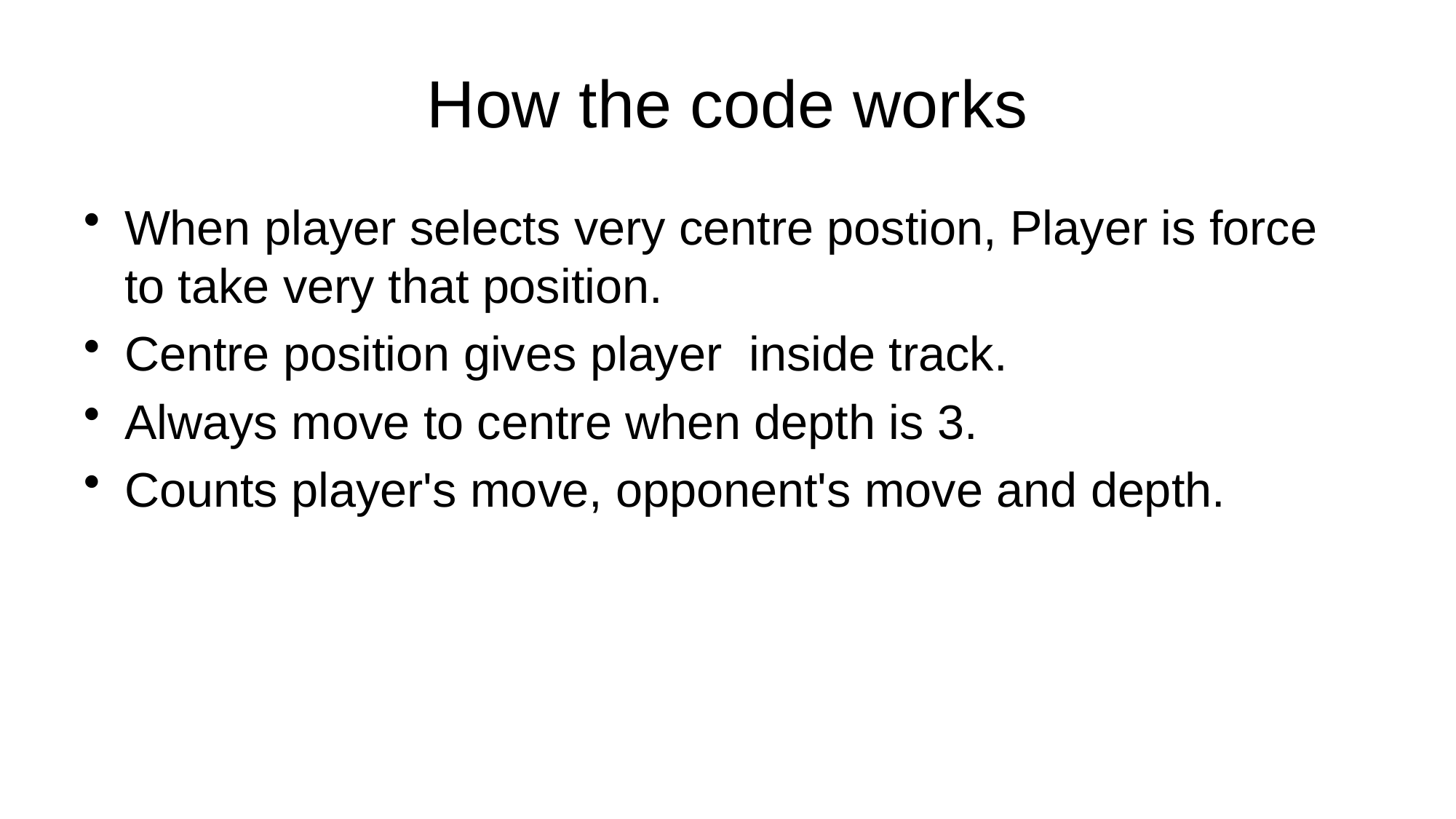

# How the code works
When player selects very centre postion, Player is force to take very that position.
Centre position gives player  inside track.
Always move to centre when depth is 3.
Counts player's move, opponent's move and depth.